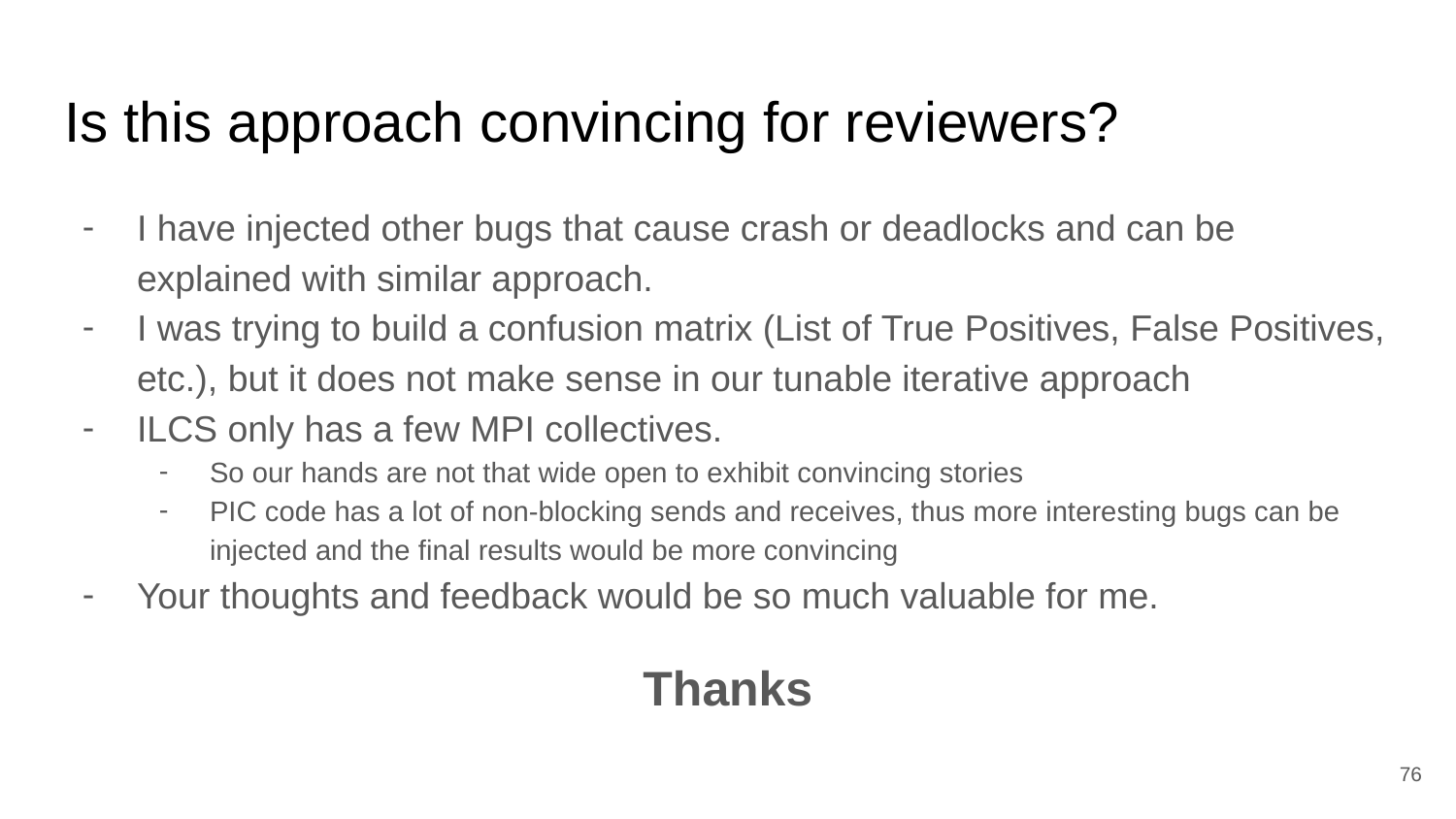

# Is this approach convincing for reviewers?

I have injected other bugs that cause crash or deadlocks and can be explained with similar approach.
I was trying to build a confusion matrix (List of True Positives, False Positives, etc.), but it does not make sense in our tunable iterative approach
ILCS only has a few MPI collectives.
So our hands are not that wide open to exhibit convincing stories
PIC code has a lot of non-blocking sends and receives, thus more interesting bugs can be injected and the final results would be more convincing
Your thoughts and feedback would be so much valuable for me.
Thanks
76